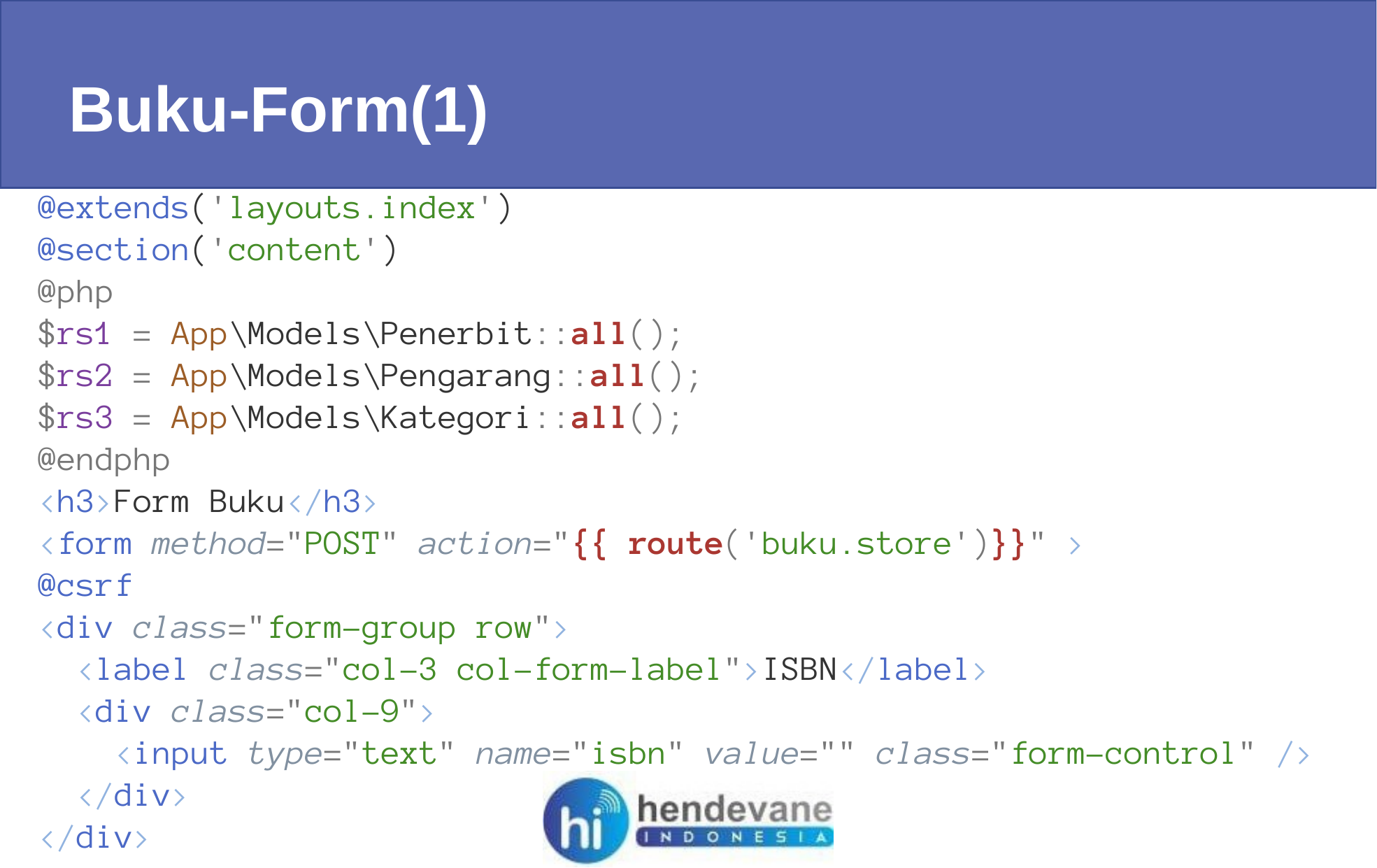

Buku-Form(1)
@extends('layouts.index')
@section('content')
@php
$rs1 = App\Models\Penerbit::all();
$rs2 = App\Models\Pengarang::all();
$rs3 = App\Models\Kategori::all();
@endphp
<h3>Form Buku</h3>
<form method="POST" action="{{ route('buku.store')}}" >
@csrf
<div class="form-group row">
  <label class="col-3 col-form-label">ISBN</label>
  <div class="col-9">
    <input type="text" name="isbn" value="" class="form-control" />
  </div>
</div>